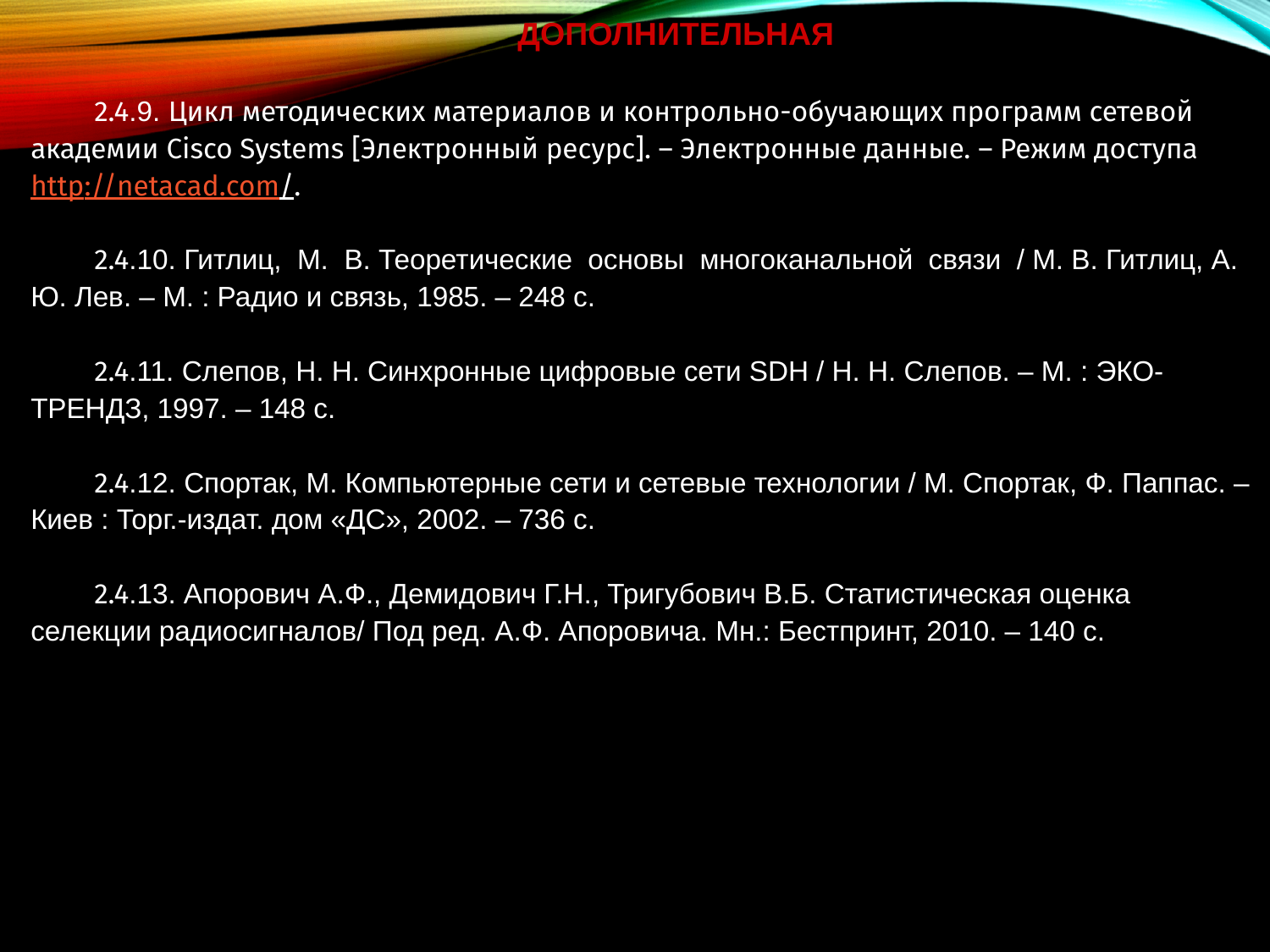

ДОПОЛНИТЕЛЬНАЯ

2.4.9. Цикл методических материалов и контрольно-обучающих программ сетевой академии Cisco Systems [Электронный ресурс]. – Электронные данные. – Режим доступа http://netacad.com/.

2.4.10. Гитлиц,  М.  В. Теоретические  основы  многоканальной  связи  / М. В. Гитлиц, А. Ю. Лев. – М. : Радио и связь, 1985. – 248 с.

2.4.11. Слепов, Н. Н. Синхронные цифровые сети SDH / Н. Н. Слепов. – М. : ЭКО-ТРЕНДЗ, 1997. – 148 с.

2.4.12. Спортак, М. Компьютерные сети и сетевые технологии / М. Спортак, Ф. Паппас. – Киев : Торг.-издат. дом «ДС», 2002. – 736 с.

2.4.13. Апорович А.Ф., Демидович Г.Н., Тригубович В.Б. Статистическая оценка селекции радиосигналов/ Под ред. А.Ф. Апоровича. Мн.: Бестпринт, 2010. – 140 с.